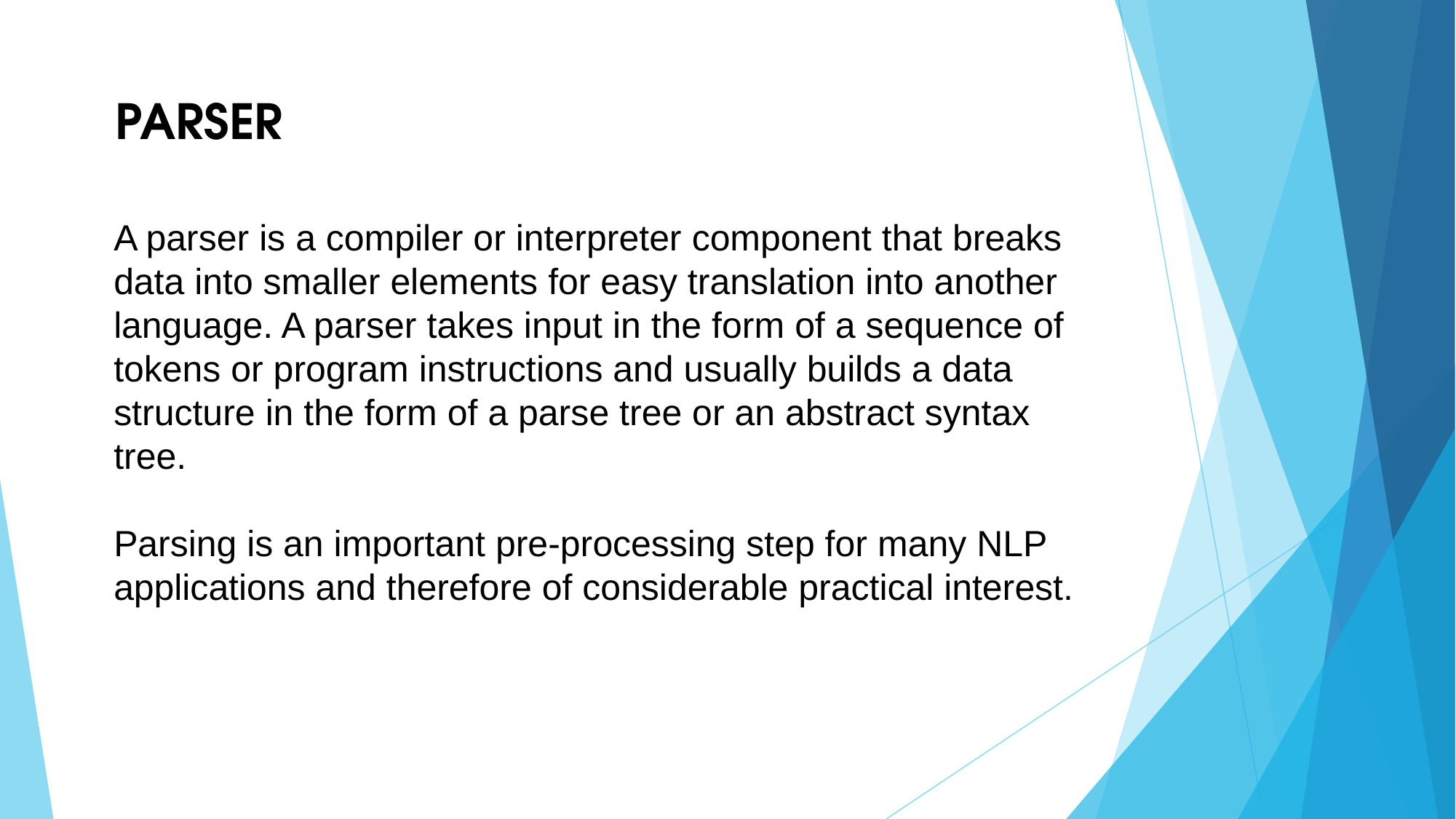

PARSER
A parser is a compiler or interpreter component that breaks data into smaller elements for easy translation into another language. A parser takes input in the form of a sequence of tokens or program instructions and usually builds a data structure in the form of a parse tree or an abstract syntax tree.

Parsing is an important pre-processing step for many NLP applications and therefore of considerable practical interest.